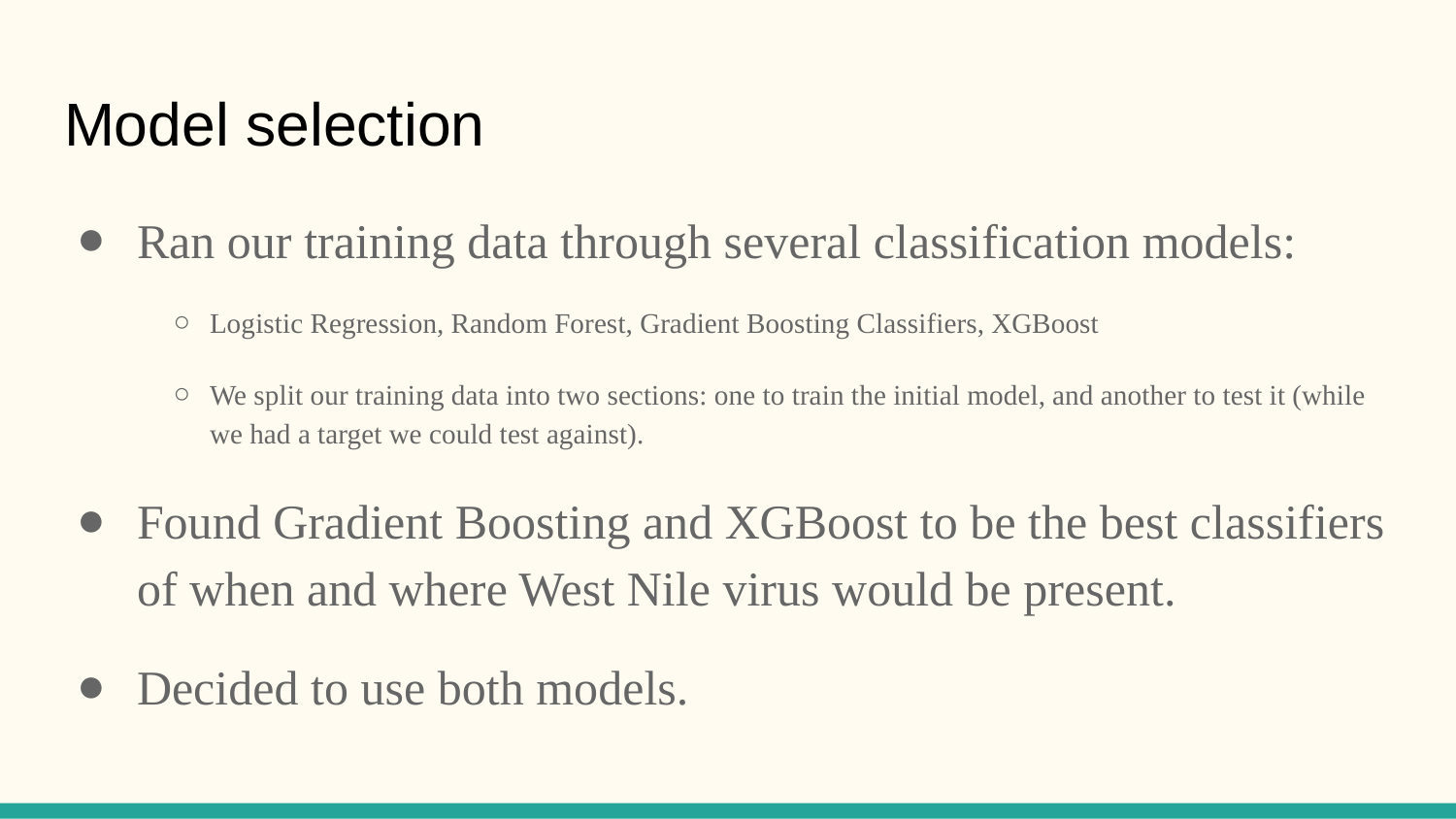

# Model selection
Ran our training data through several classification models:
Logistic Regression, Random Forest, Gradient Boosting Classifiers, XGBoost
We split our training data into two sections: one to train the initial model, and another to test it (while we had a target we could test against).
Found Gradient Boosting and XGBoost to be the best classifiers of when and where West Nile virus would be present.
Decided to use both models.